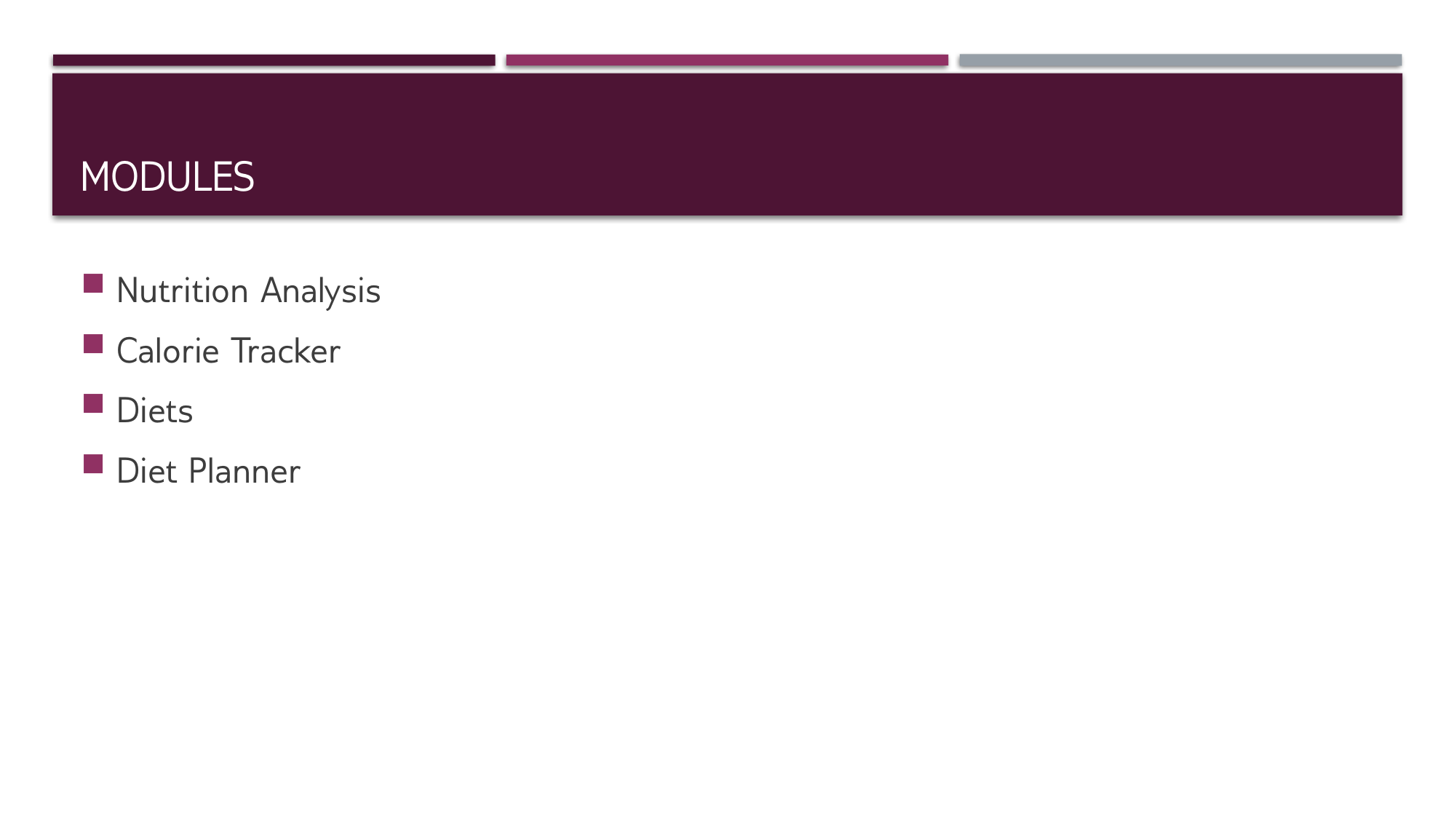

# MODULES
Nutrition Analysis
Calorie Tracker
Diets
Diet Planner